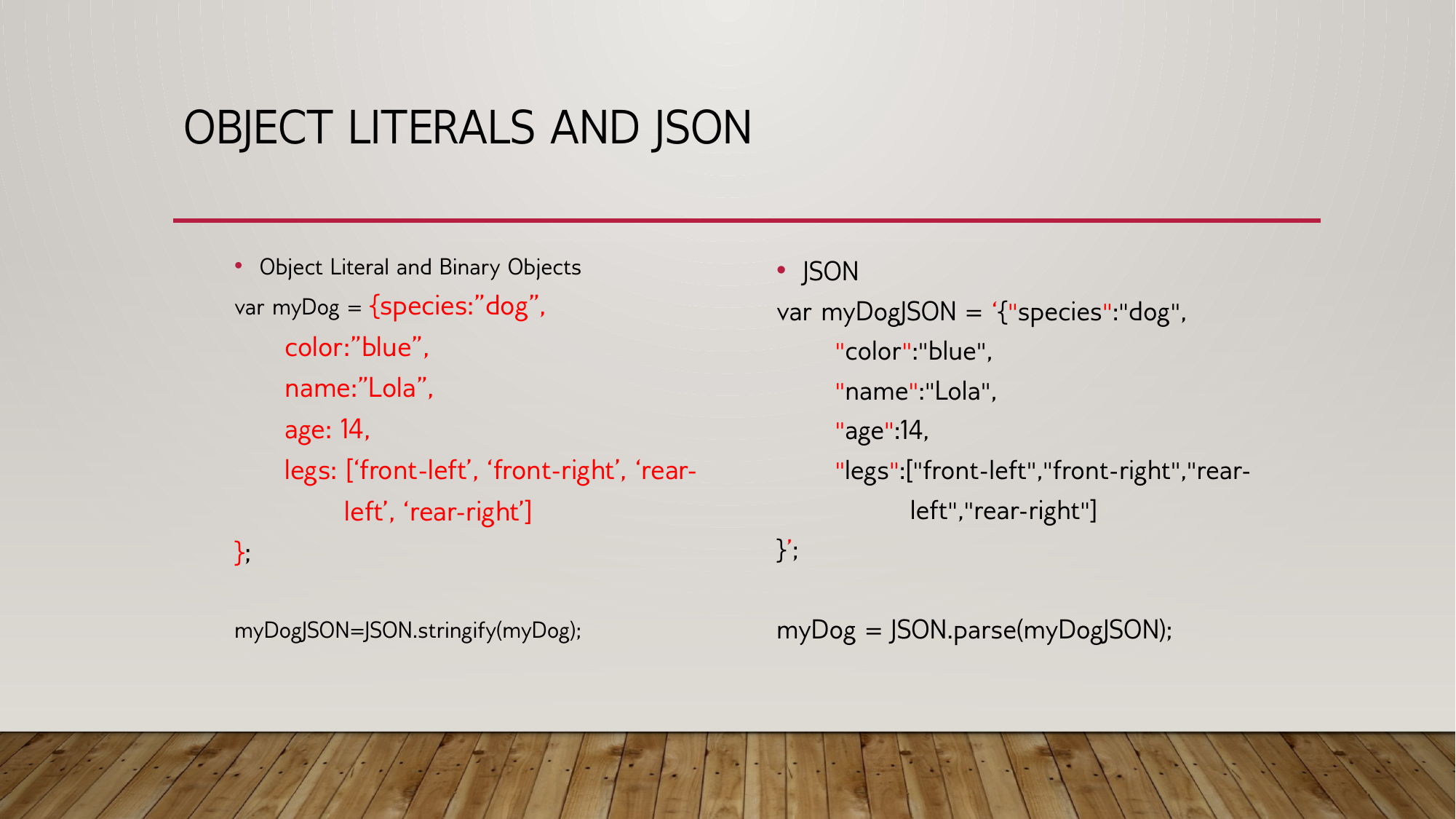

# Object Literals and JSON
Object Literal and Binary Objects
var myDog = {species:”dog”,
color:”blue”,
name:”Lola”,
age: 14,
legs: [‘front-left’, ‘front-right’, ‘rear-
       left’, ‘rear-right’]
};

myDogJSON=JSON.stringify(myDog);

JSON
var myDogJSON = ‘{"species":"dog",
       "color":"blue",
       "name":"Lola",
       "age":14,
       "legs":["front-left","front-right","rear-
                left","rear-right"]
}’;

myDog = JSON.parse(myDogJSON);